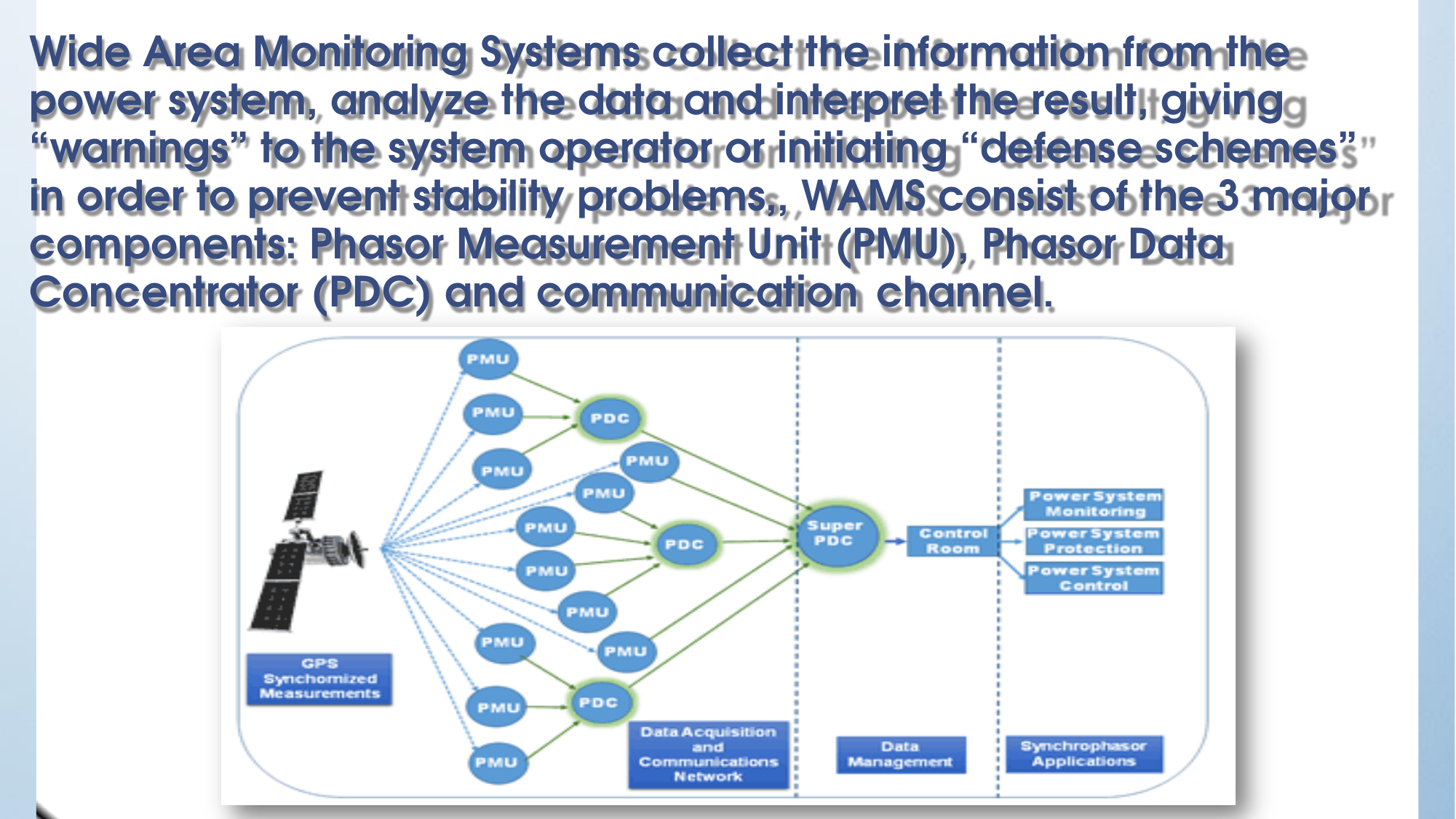

Wide Area Monitoring Systems collect the information from the  power system, analyze the data and interpret the result, giving  “warnings” to the system operator or initiating “defense schemes”  in order to prevent stability problems,, WAMS consist of the 3 major  components: Phasor Measurement Unit (PMU), Phasor Data  Concentrator (PDC) and communication channel.